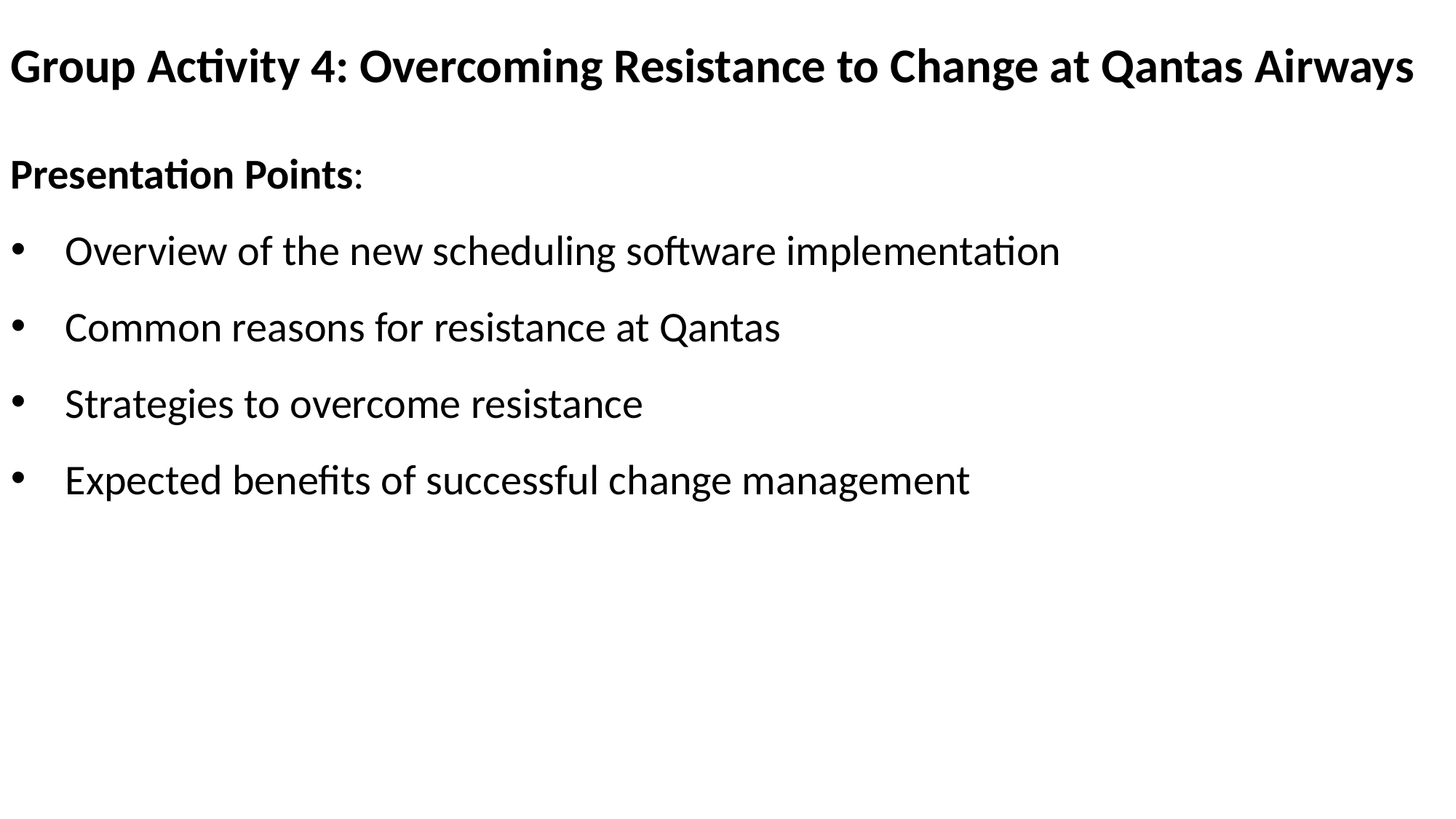

Group Activity 4: Overcoming Resistance to Change at Qantas Airways
Presentation Points:
Overview of the new scheduling software implementation
Common reasons for resistance at Qantas
Strategies to overcome resistance
Expected benefits of successful change management